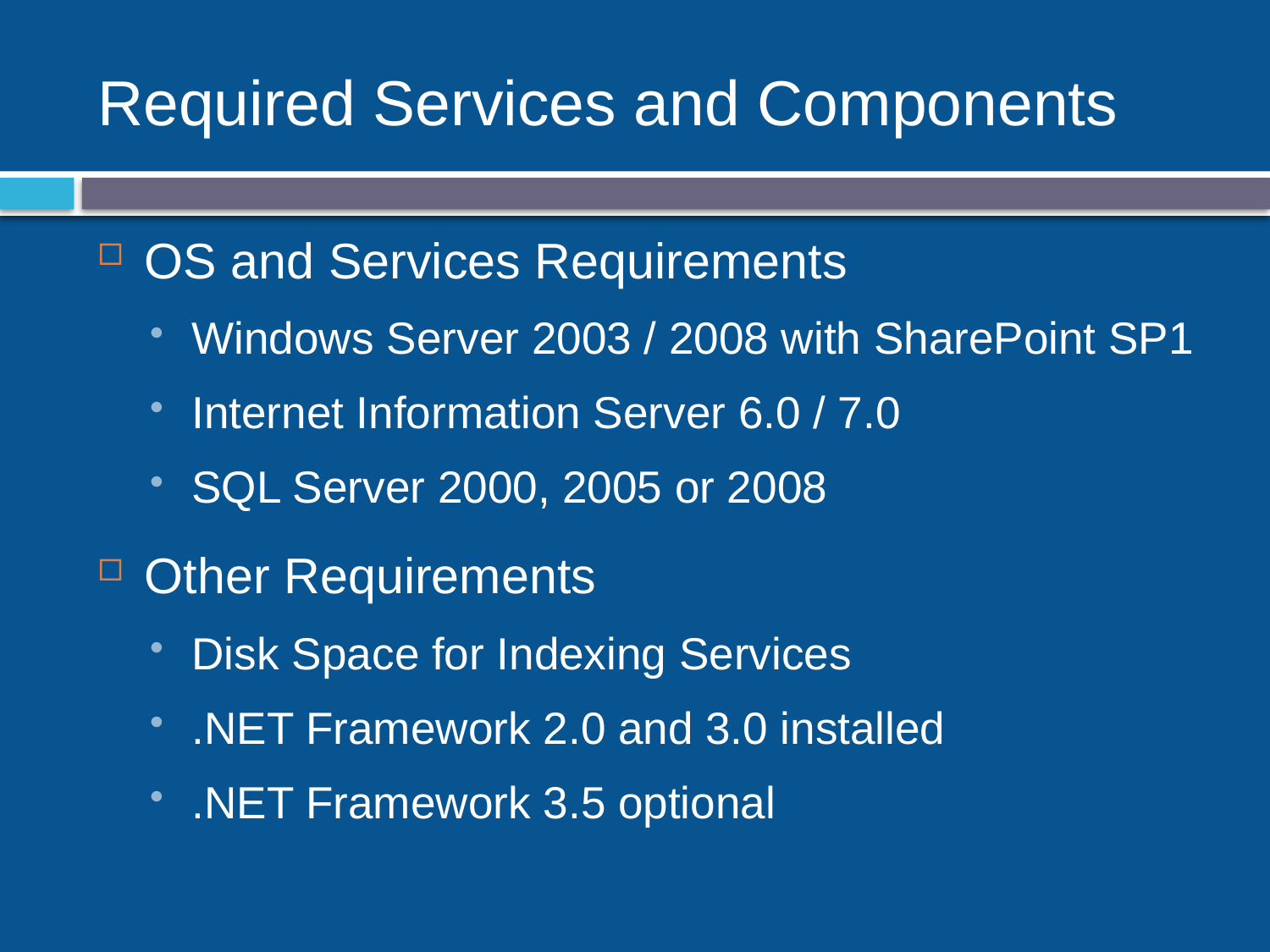

# Required Services and Components
OS and Services Requirements
Windows Server 2003 / 2008 with SharePoint SP1
Internet Information Server 6.0 / 7.0
SQL Server 2000, 2005 or 2008
Other Requirements
Disk Space for Indexing Services
.NET Framework 2.0 and 3.0 installed
.NET Framework 3.5 optional